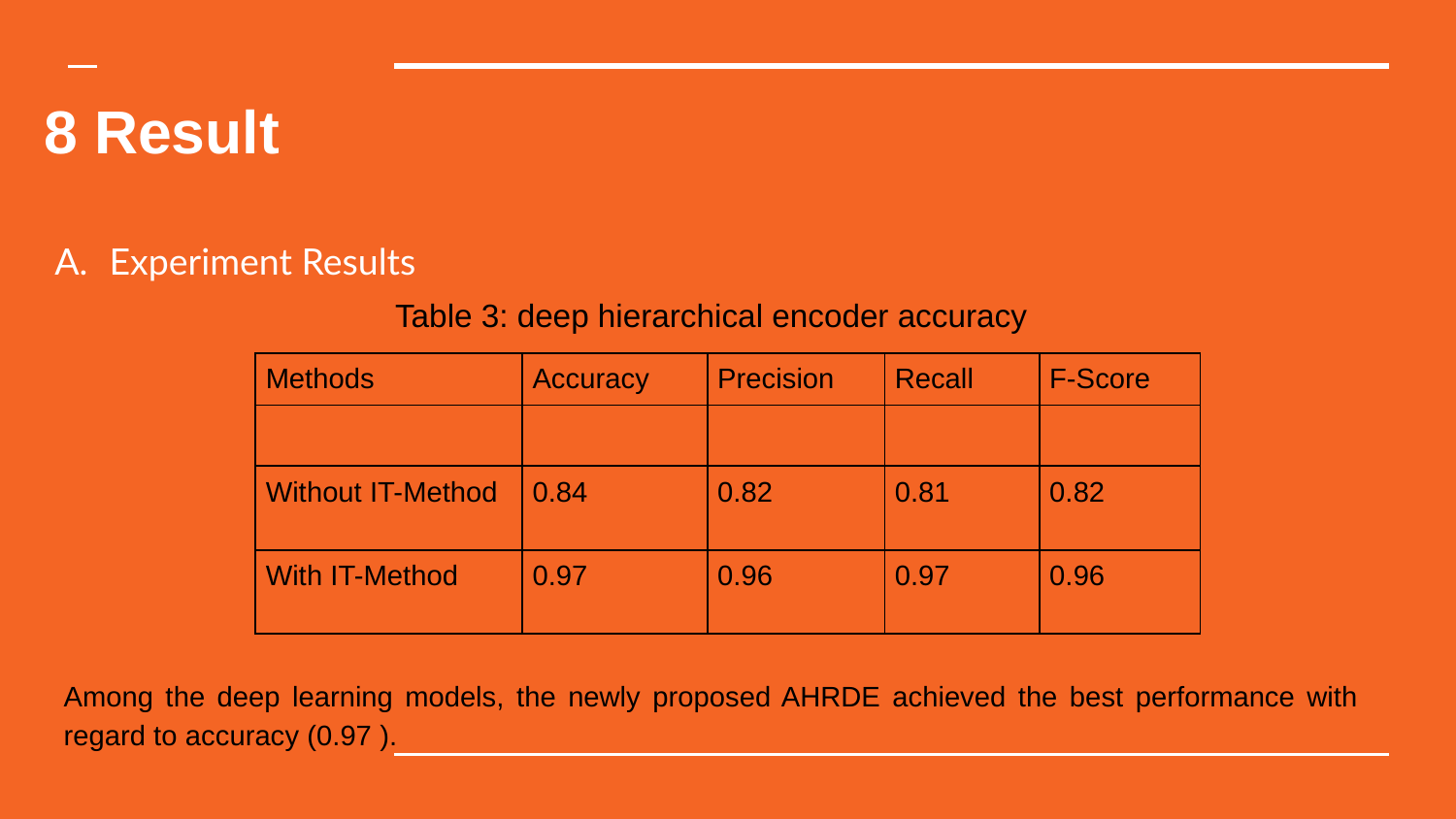

# 8 Result
Experiment Results

Table 3: deep hierarchical encoder accuracy

Among the deep learning models, the newly proposed AHRDE achieved the best performance with regard to accuracy (0.97 ).

| Methods | Accuracy | Precision | Recall | F-Score |
| --- | --- | --- | --- | --- |
|  |  |  |  |  |
| Without IT-Method | 0.84 | 0.82 | 0.81 | 0.82 |
| With IT-Method | 0.97 | 0.96 | 0.97 | 0.96 |